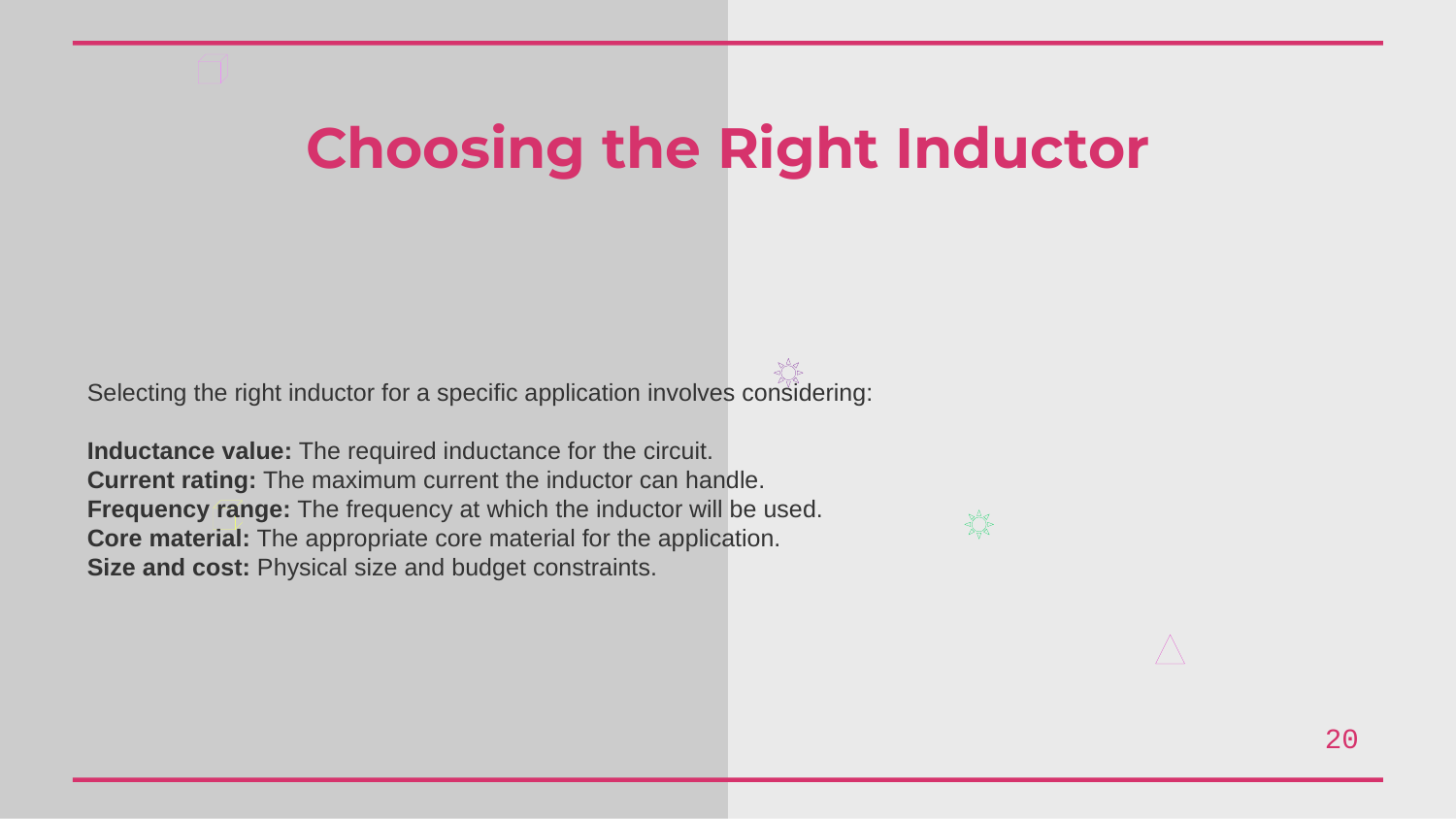

Choosing the Right Inductor
Selecting the right inductor for a specific application involves considering:

Inductance value: The required inductance for the circuit.
Current rating: The maximum current the inductor can handle.
Frequency range: The frequency at which the inductor will be used.
Core material: The appropriate core material for the application.
Size and cost: Physical size and budget constraints.

20